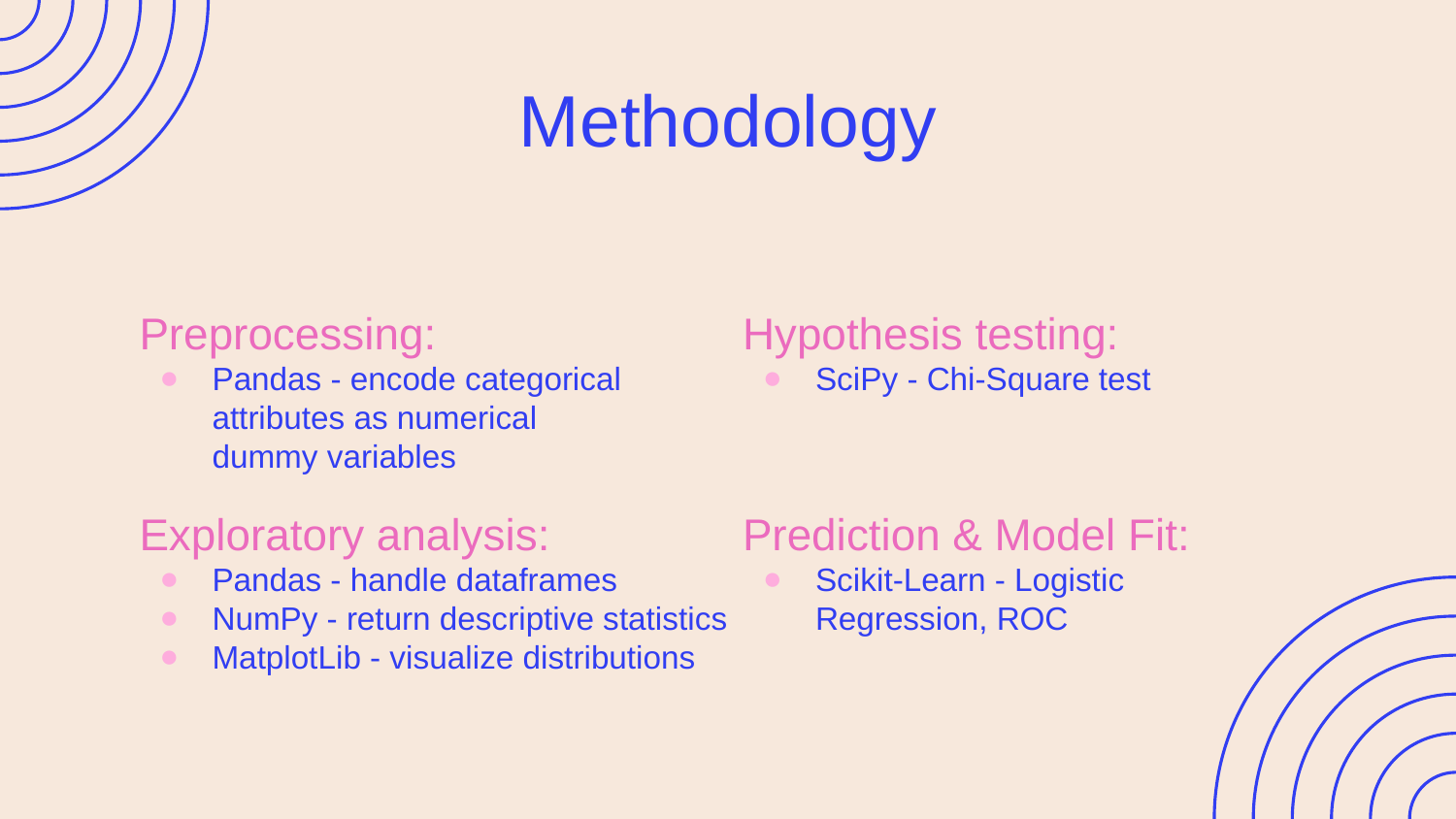

# Methodology

Preprocessing:
Pandas - encode categorical attributes as numerical dummy variables
Hypothesis testing:
SciPy - Chi-Square test
Exploratory analysis:
Pandas - handle dataframes
NumPy - return descriptive statistics
MatplotLib - visualize distributions
Prediction & Model Fit:
Scikit-Learn - Logistic Regression, ROC